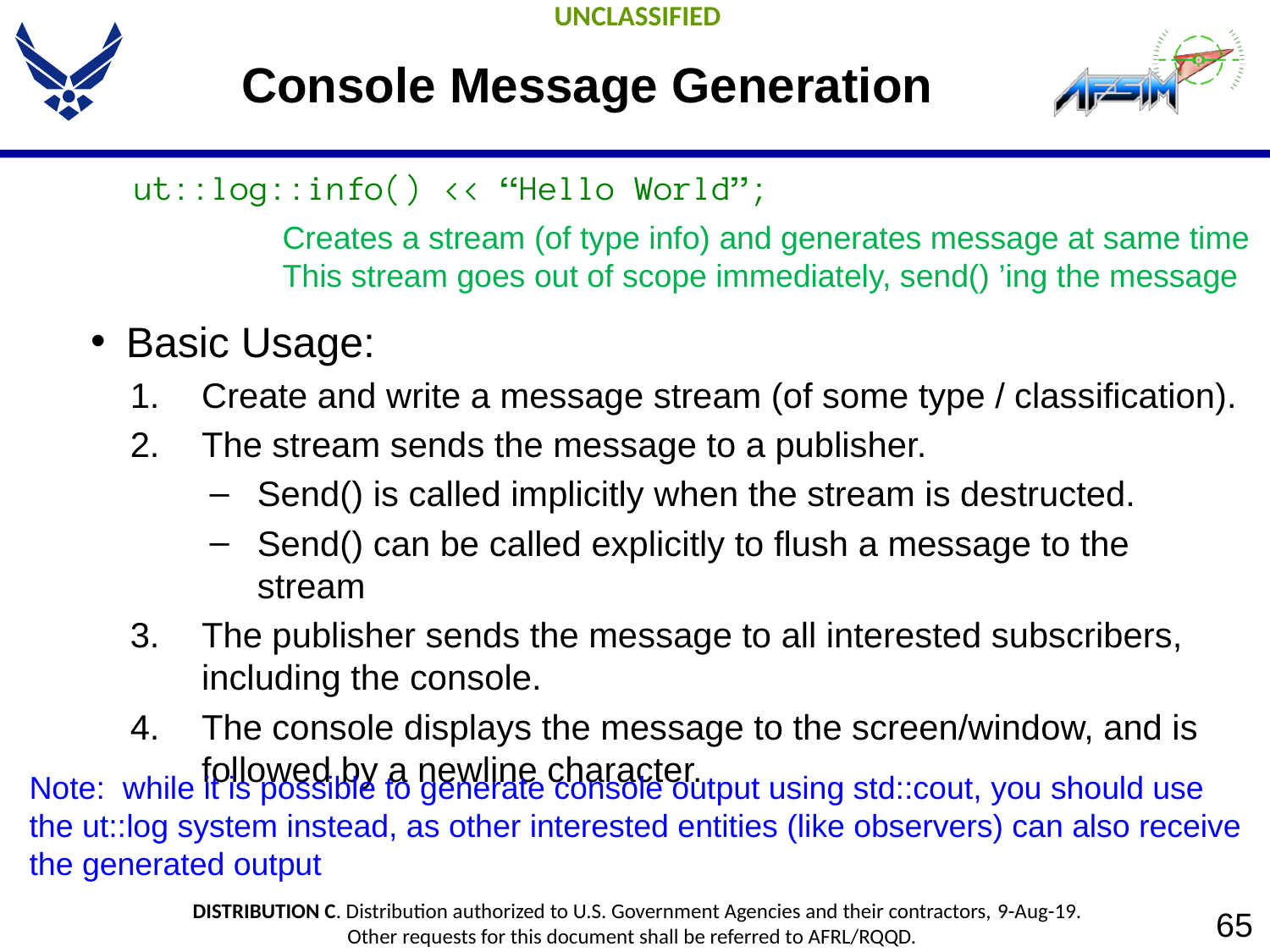

# Console Message Generation
ut::log::info() << “Hello World”;
Creates a stream (of type info) and generates message at same time
This stream goes out of scope immediately, send() ’ing the message
Basic Usage:
Create and write a message stream (of some type / classification).
The stream sends the message to a publisher.
Send() is called implicitly when the stream is destructed.
Send() can be called explicitly to flush a message to the stream
The publisher sends the message to all interested subscribers, including the console.
The console displays the message to the screen/window, and is followed by a newline character.
Note:  while it is possible to generate console output using std::cout, you should use
the ut::log system instead, as other interested entities (like observers) can also receive
the generated output